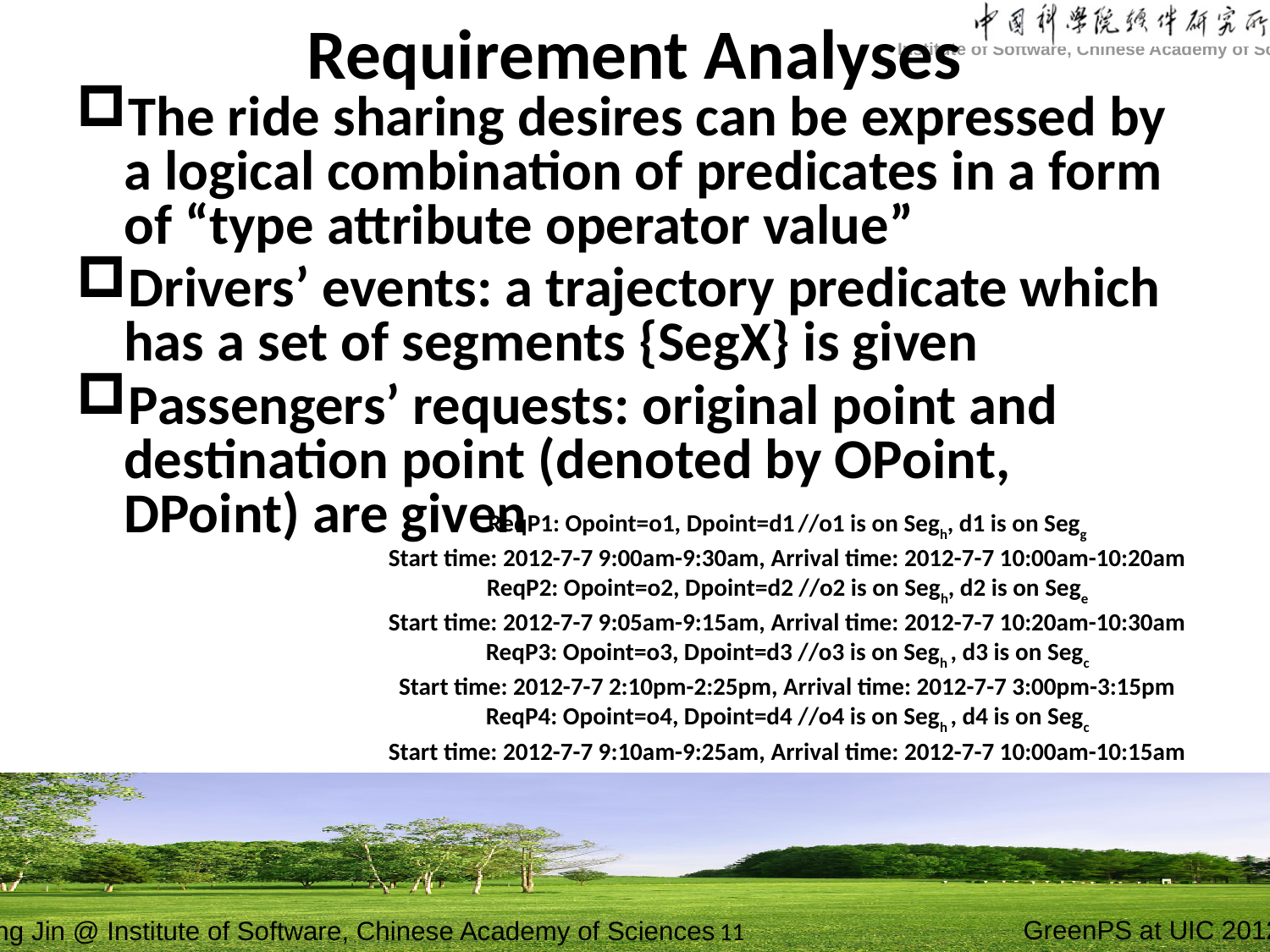

# Requirement Analyses
The ride sharing desires can be expressed by a logical combination of predicates in a form of “type attribute operator value”
Drivers’ events: a trajectory predicate which has a set of segments {SegX} is given
Passengers’ requests: original point and destination point (denoted by OPoint, DPoint) are given
ReqP1: Opoint=o1, Dpoint=d1 //o1 is on Segh, d1 is on Segg
Start time: 2012-7-7 9:00am-9:30am, Arrival time: 2012-7-7 10:00am-10:20am
ReqP2: Opoint=o2, Dpoint=d2 //o2 is on Segh, d2 is on Sege
Start time: 2012-7-7 9:05am-9:15am, Arrival time: 2012-7-7 10:20am-10:30am
ReqP3: Opoint=o3, Dpoint=d3 //o3 is on Segh , d3 is on Segc
Start time: 2012-7-7 2:10pm-2:25pm, Arrival time: 2012-7-7 3:00pm-3:15pm
ReqP4: Opoint=o4, Dpoint=d4 //o4 is on Segh , d4 is on Segc
Start time: 2012-7-7 9:10am-9:25am, Arrival time: 2012-7-7 10:00am-10:15am